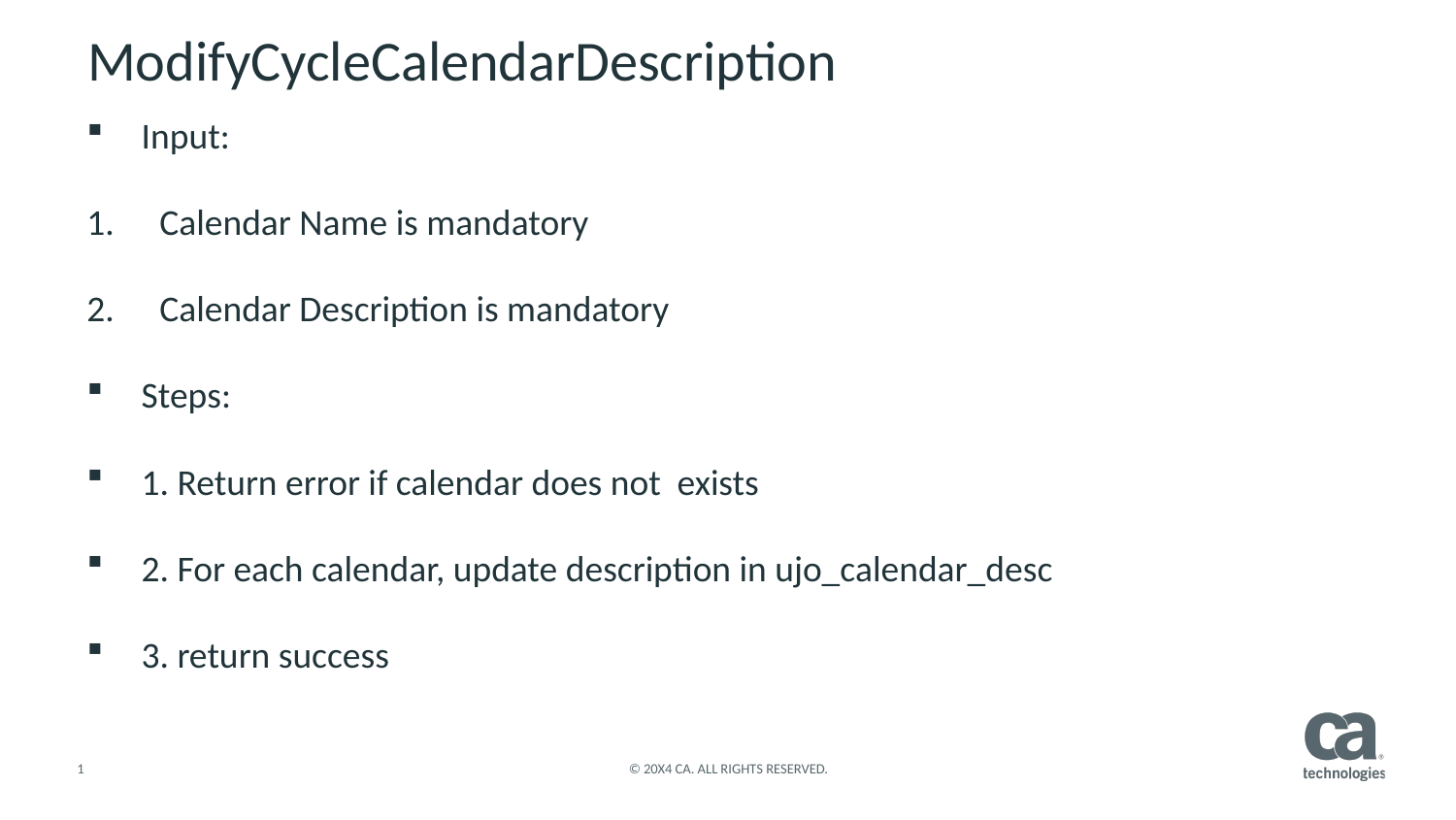

# ModifyCycleCalendarDescription
Input:
Calendar Name is mandatory
Calendar Description is mandatory
Steps:
1. Return error if calendar does not  exists
2. For each calendar, update description in ujo_calendar_desc
3. return success